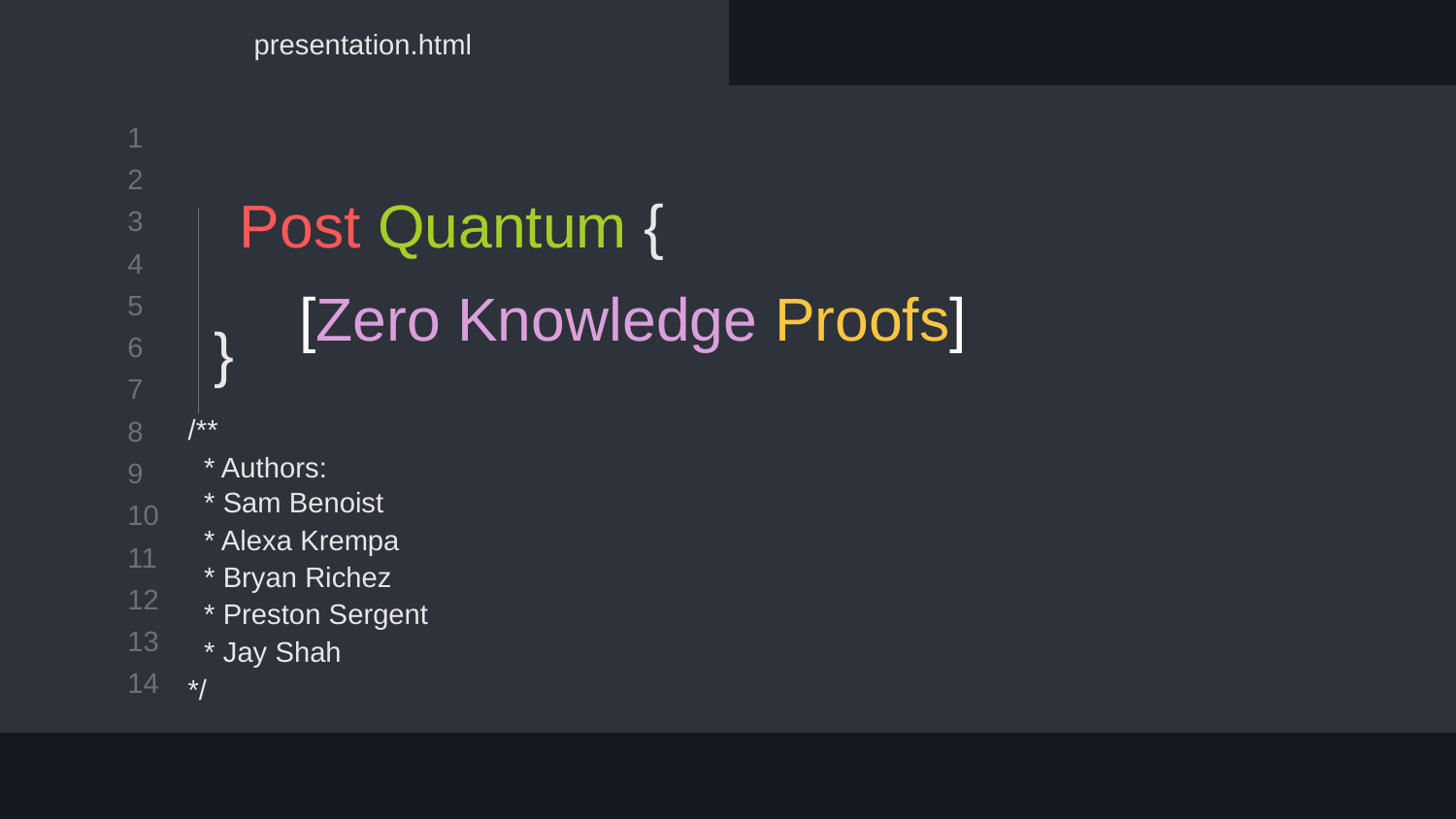

presentation.html
# Post Quantum {
}
[Zero Knowledge Proofs]
/**
  * Authors:
  * Sam Benoist
  * Alexa Krempa
  * Bryan Richez
  * Preston Sergent
  * Jay Shah
*/